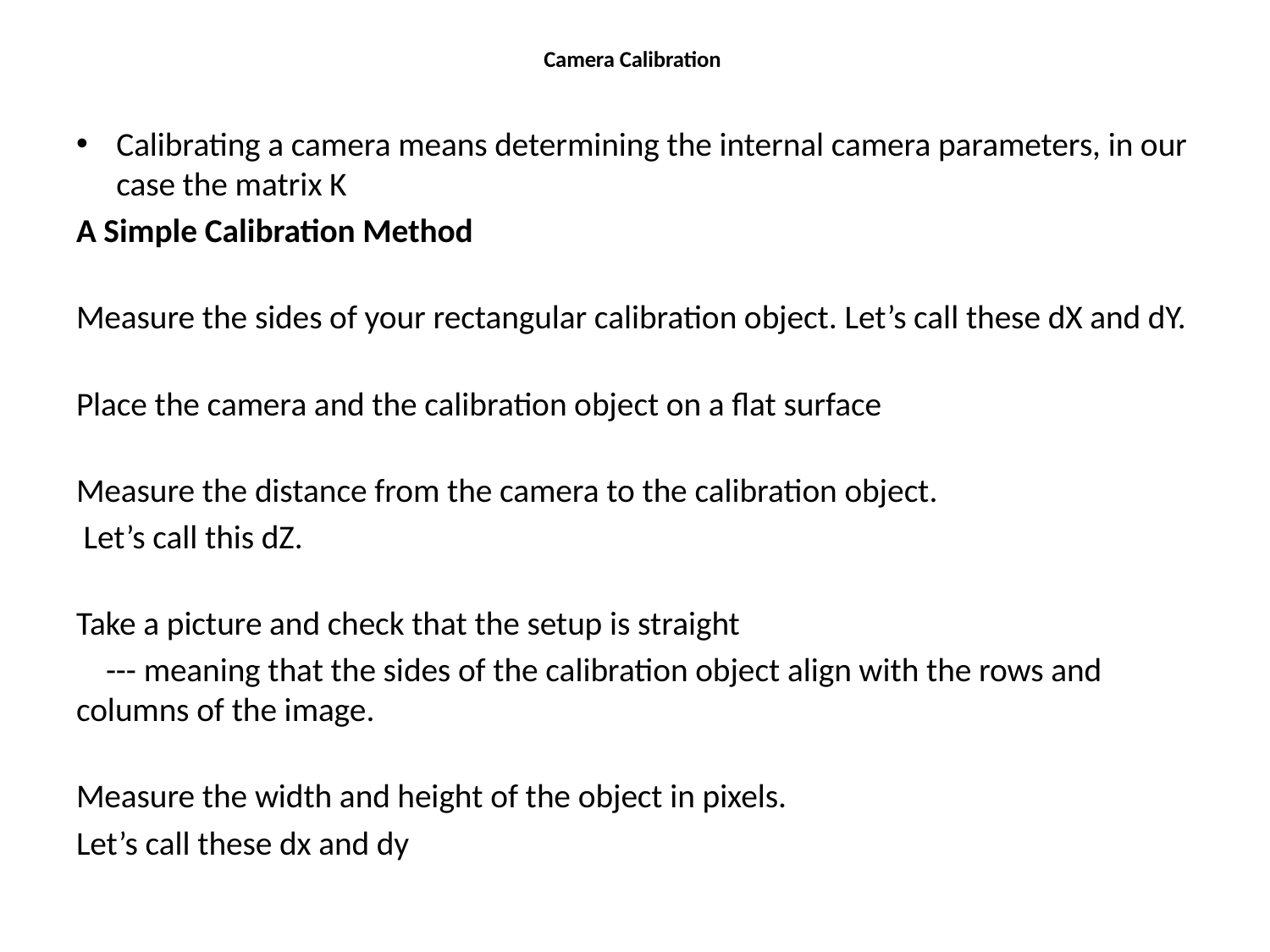

# Camera Calibration
Calibrating a camera means determining the internal camera parameters, in our case the matrix K
A Simple Calibration Method
Measure the sides of your rectangular calibration object. Let’s call these dX and dY.
Place the camera and the calibration object on a flat surface
Measure the distance from the camera to the calibration object.
 Let’s call this dZ.
Take a picture and check that the setup is straight
    --- meaning that the sides of the calibration object align with the rows and columns of the image.
Measure the width and height of the object in pixels.
Let’s call these dx and dy